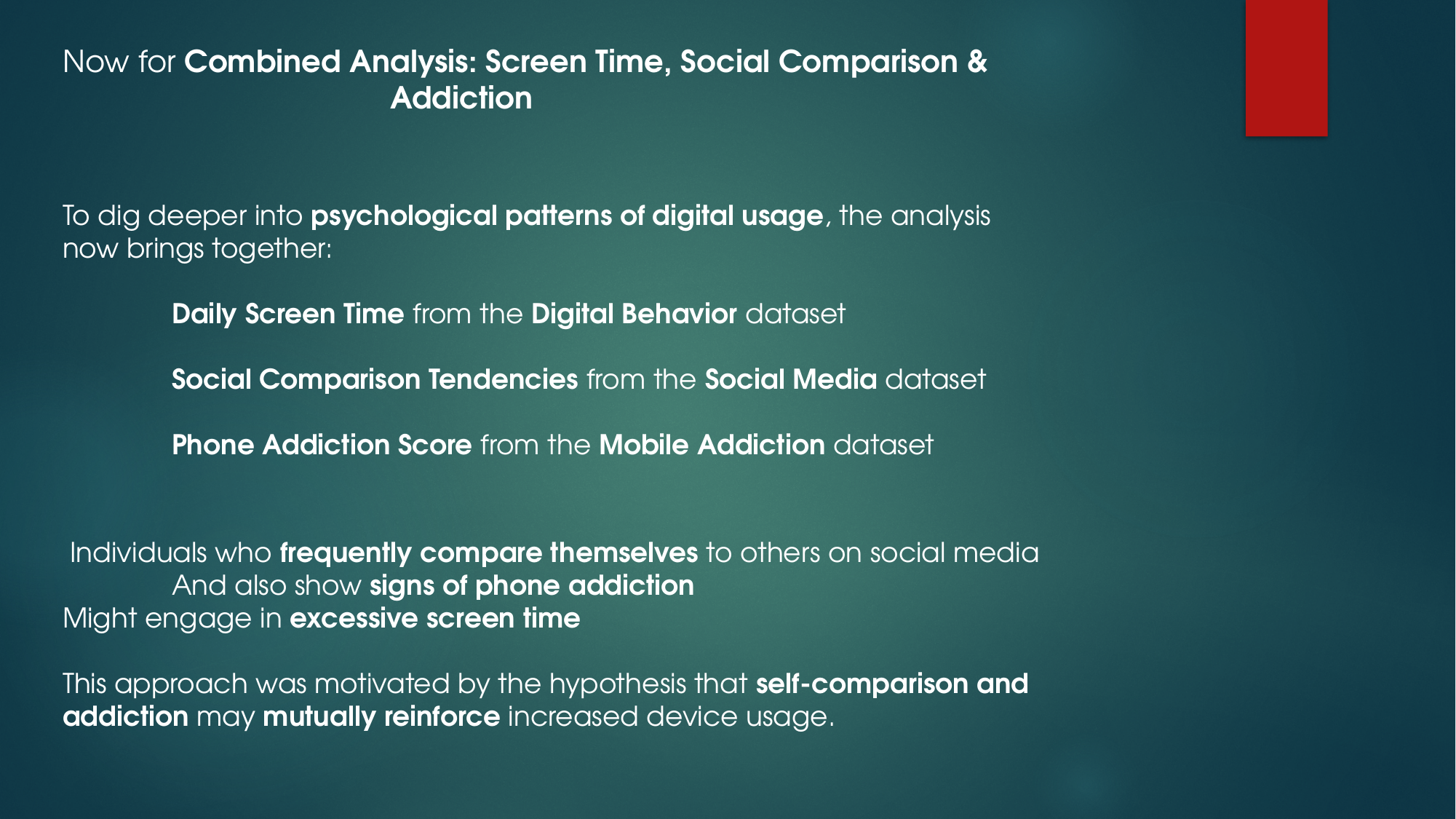

Now for Combined Analysis: Screen Time, Social Comparison & 				Addiction
To dig deeper into psychological patterns of digital usage, the analysis now brings together:

	Daily Screen Time from the Digital Behavior dataset

	Social Comparison Tendencies from the Social Media dataset

	Phone Addiction Score from the Mobile Addiction dataset

 Individuals who frequently compare themselves to others on social media
 	And also show signs of phone addiction
Might engage in excessive screen time

This approach was motivated by the hypothesis that self-comparison and addiction may mutually reinforce increased device usage.